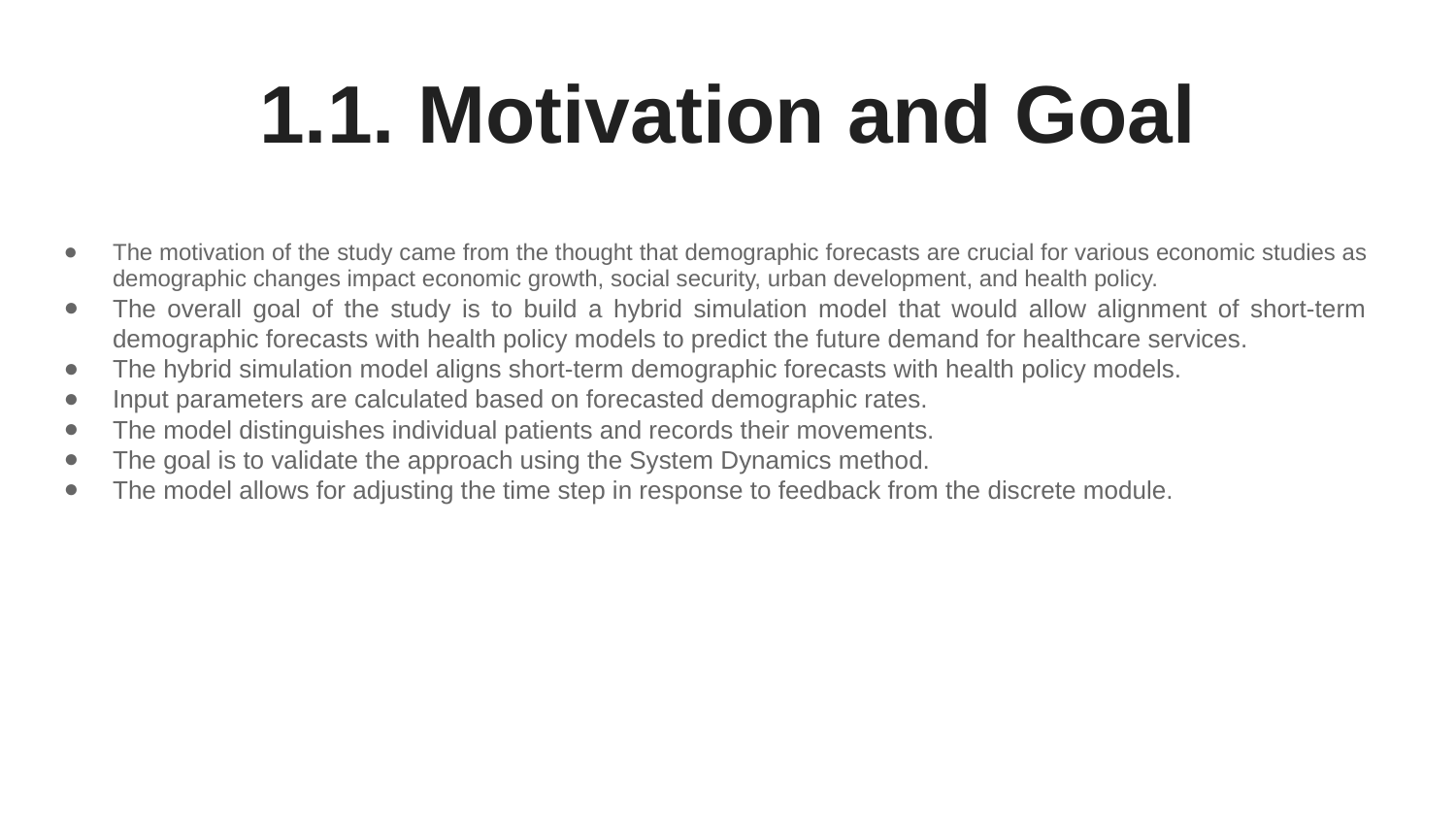

# 1.1. Motivation and Goal
The motivation of the study came from the thought that demographic forecasts are crucial for various economic studies as demographic changes impact economic growth, social security, urban development, and health policy.
The overall goal of the study is to build a hybrid simulation model that would allow alignment of short-term demographic forecasts with health policy models to predict the future demand for healthcare services.
The hybrid simulation model aligns short-term demographic forecasts with health policy models.
Input parameters are calculated based on forecasted demographic rates.
The model distinguishes individual patients and records their movements.
The goal is to validate the approach using the System Dynamics method.
The model allows for adjusting the time step in response to feedback from the discrete module.